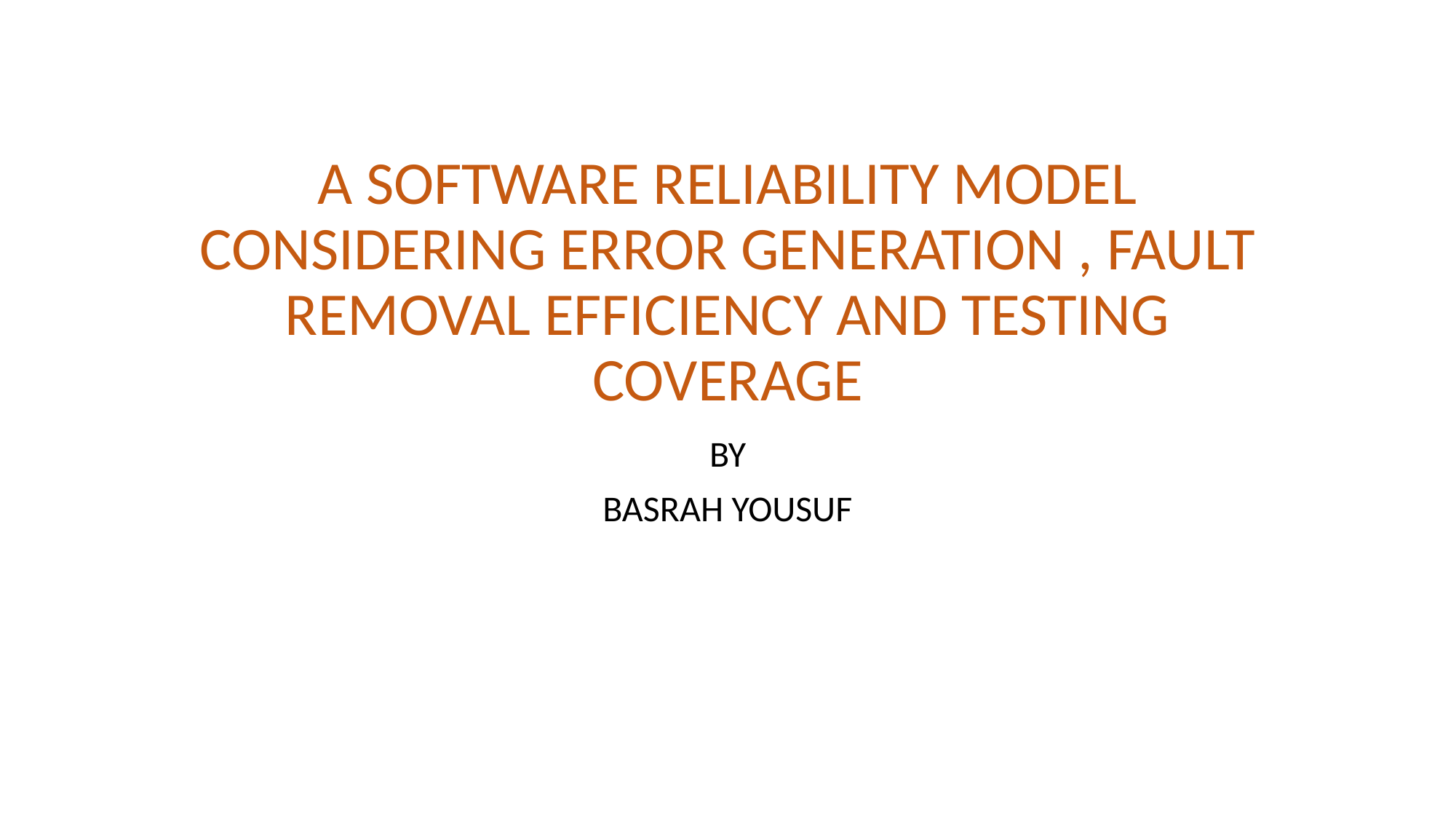

# A SOFTWARE RELIABILITY MODEL CONSIDERING ERROR GENERATION , FAULT REMOVAL EFFICIENCY AND TESTING COVERAGE
BY
BASRAH YOUSUF